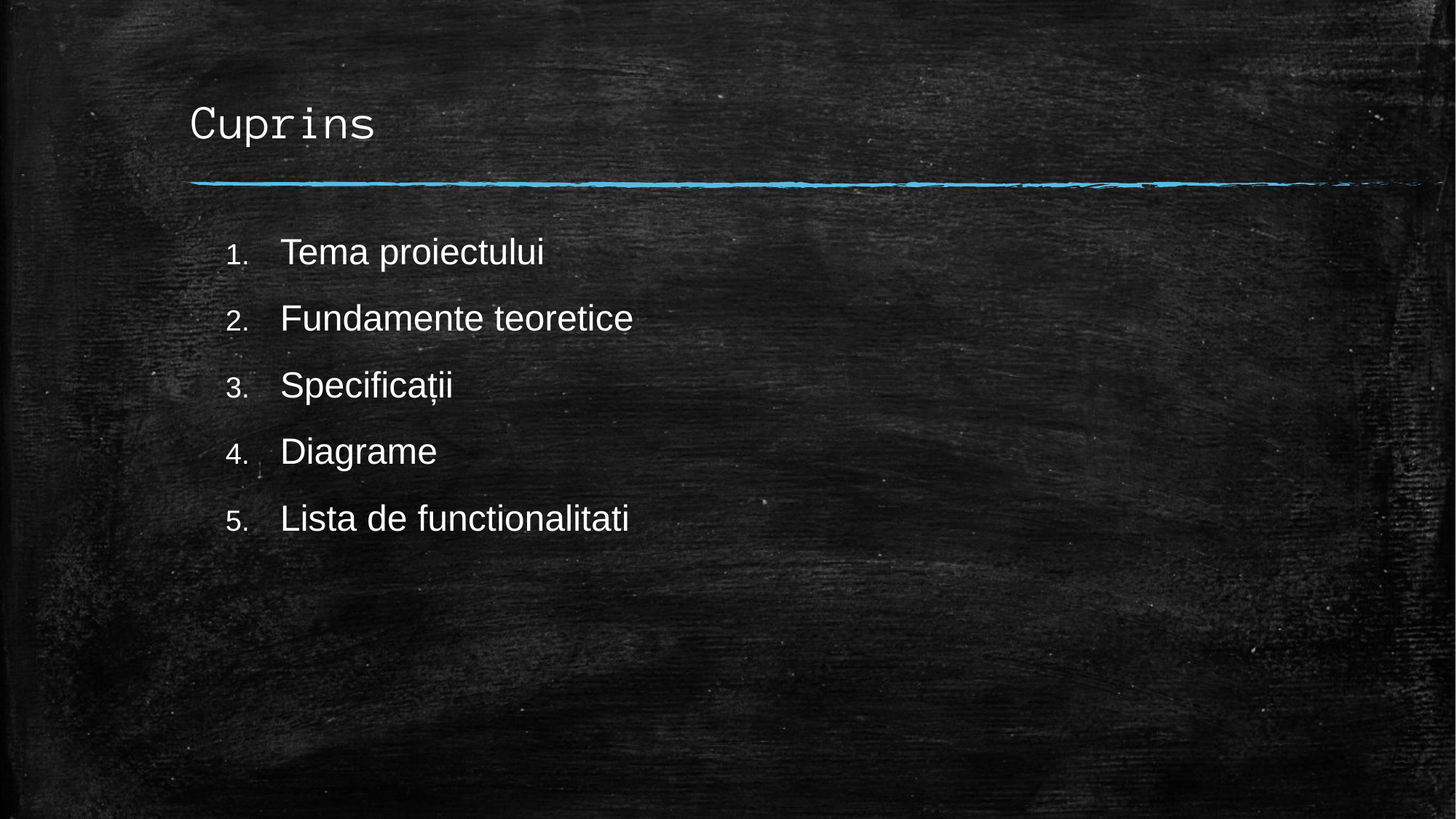

# Cuprins
Tema proiectului
Fundamente teoretice
Specificații
Diagrame
Lista de functionalitati